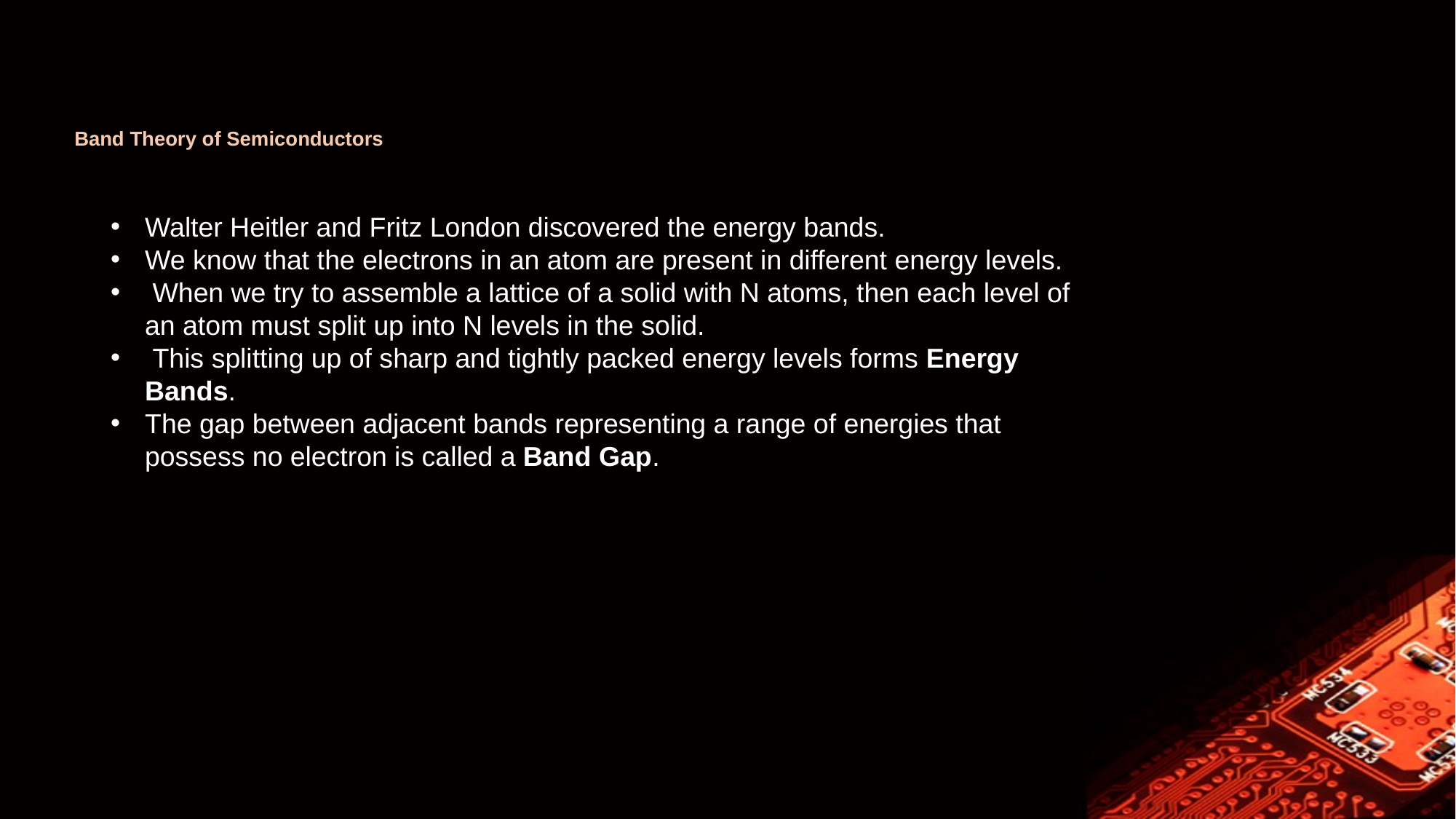

# Band Theory of Semiconductors
Walter Heitler and Fritz London discovered the energy bands.
We know that the electrons in an atom are present in different energy levels.
 When we try to assemble a lattice of a solid with N atoms, then each level of an atom must split up into N levels in the solid.
 This splitting up of sharp and tightly packed energy levels forms Energy Bands.
The gap between adjacent bands representing a range of energies that possess no electron is called a Band Gap.